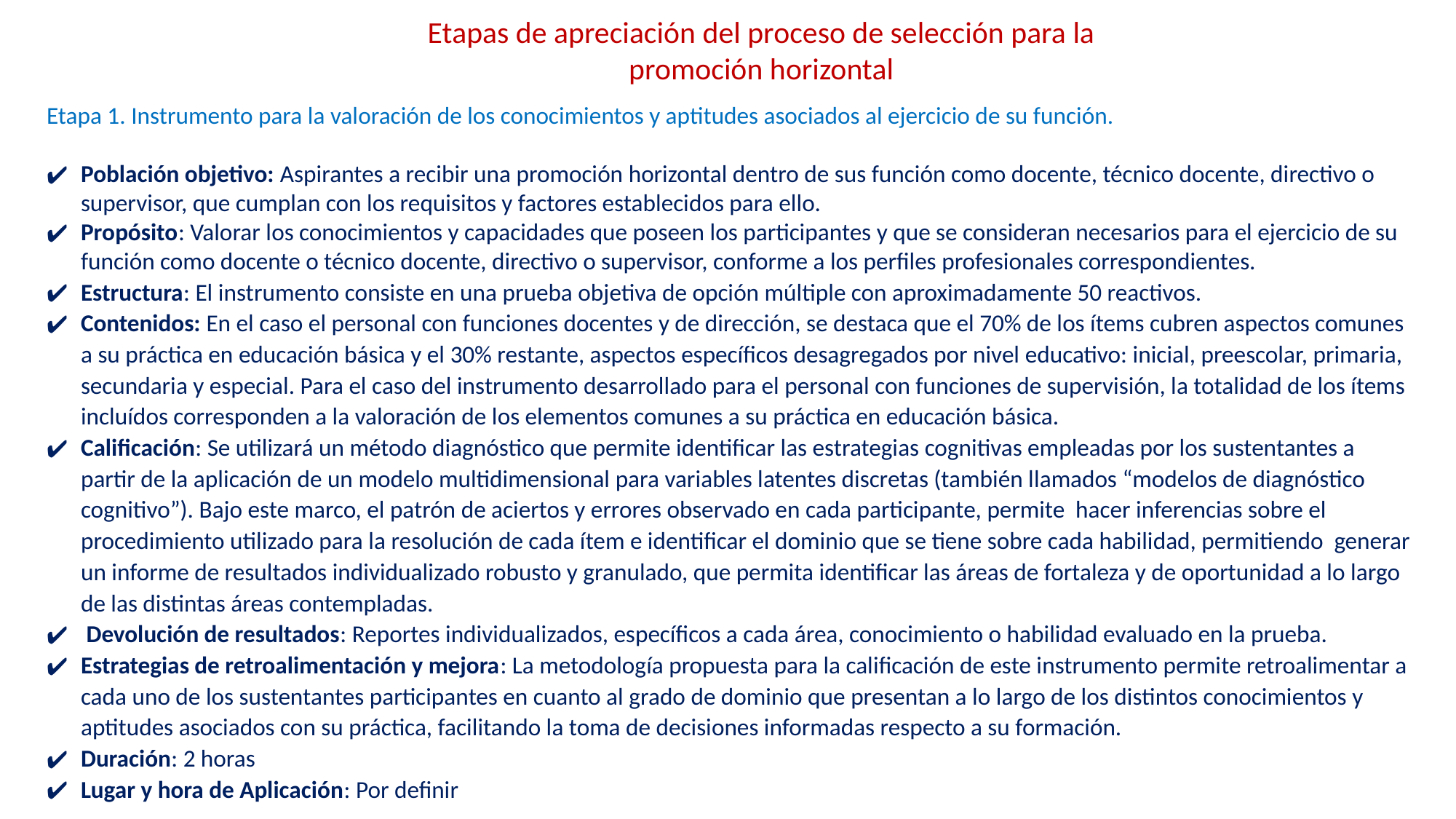

Etapas de apreciación del proceso de selección para la promoción horizontal
Etapa 1. Instrumento para la valoración de los conocimientos y aptitudes asociados al ejercicio de su función.

Población objetivo: Aspirantes a recibir una promoción horizontal dentro de sus función como docente, técnico docente, directivo o supervisor, que cumplan con los requisitos y factores establecidos para ello.
Propósito: Valorar los conocimientos y capacidades que poseen los participantes y que se consideran necesarios para el ejercicio de su función como docente o técnico docente, directivo o supervisor, conforme a los perfiles profesionales correspondientes.
Estructura: El instrumento consiste en una prueba objetiva de opción múltiple con aproximadamente 50 reactivos.
Contenidos: En el caso el personal con funciones docentes y de dirección, se destaca que el 70% de los ítems cubren aspectos comunes a su práctica en educación básica y el 30% restante, aspectos específicos desagregados por nivel educativo: inicial, preescolar, primaria, secundaria y especial. Para el caso del instrumento desarrollado para el personal con funciones de supervisión, la totalidad de los ítems incluídos corresponden a la valoración de los elementos comunes a su práctica en educación básica.
Calificación: Se utilizará un método diagnóstico que permite identificar las estrategias cognitivas empleadas por los sustentantes a partir de la aplicación de un modelo multidimensional para variables latentes discretas (también llamados “modelos de diagnóstico cognitivo”). Bajo este marco, el patrón de aciertos y errores observado en cada participante, permite  hacer inferencias sobre el procedimiento utilizado para la resolución de cada ítem e identificar el dominio que se tiene sobre cada habilidad, permitiendo  generar un informe de resultados individualizado robusto y granulado, que permita identificar las áreas de fortaleza y de oportunidad a lo largo de las distintas áreas contempladas.
 Devolución de resultados: Reportes individualizados, específicos a cada área, conocimiento o habilidad evaluado en la prueba.
Estrategias de retroalimentación y mejora: La metodología propuesta para la calificación de este instrumento permite retroalimentar a cada uno de los sustentantes participantes en cuanto al grado de dominio que presentan a lo largo de los distintos conocimientos y aptitudes asociados con su práctica, facilitando la toma de decisiones informadas respecto a su formación.
Duración: 2 horas
Lugar y hora de Aplicación: Por definir